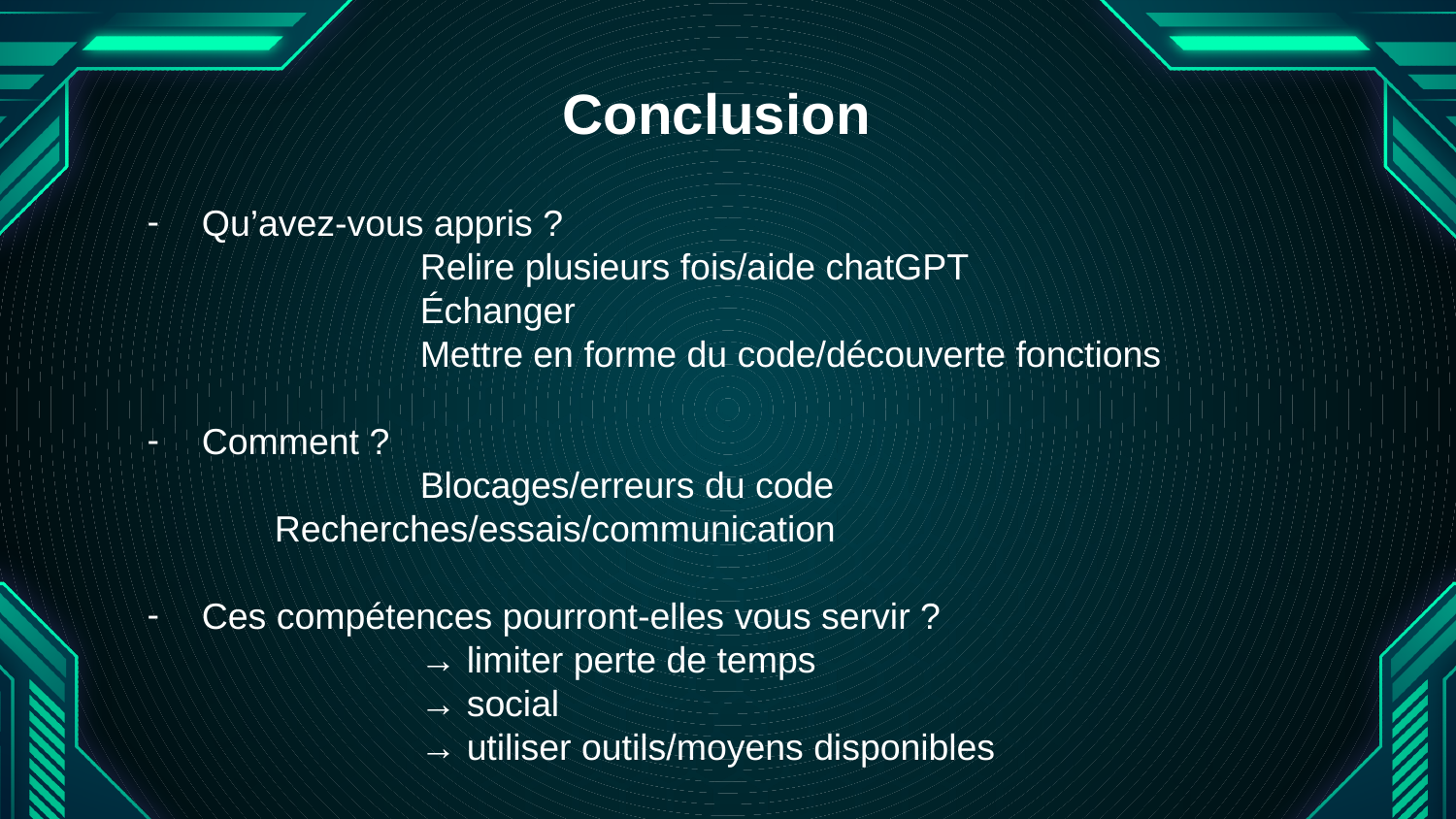

# Conclusion
Qu’avez-vous appris ?
		Relire plusieurs fois/aide chatGPT
		Échanger
		Mettre en forme du code/découverte fonctions

Comment ?
		Blocages/erreurs du code
Recherches/essais/communication

Ces compétences pourront-elles vous servir ?
		→ limiter perte de temps
		→ social
		→ utiliser outils/moyens disponibles